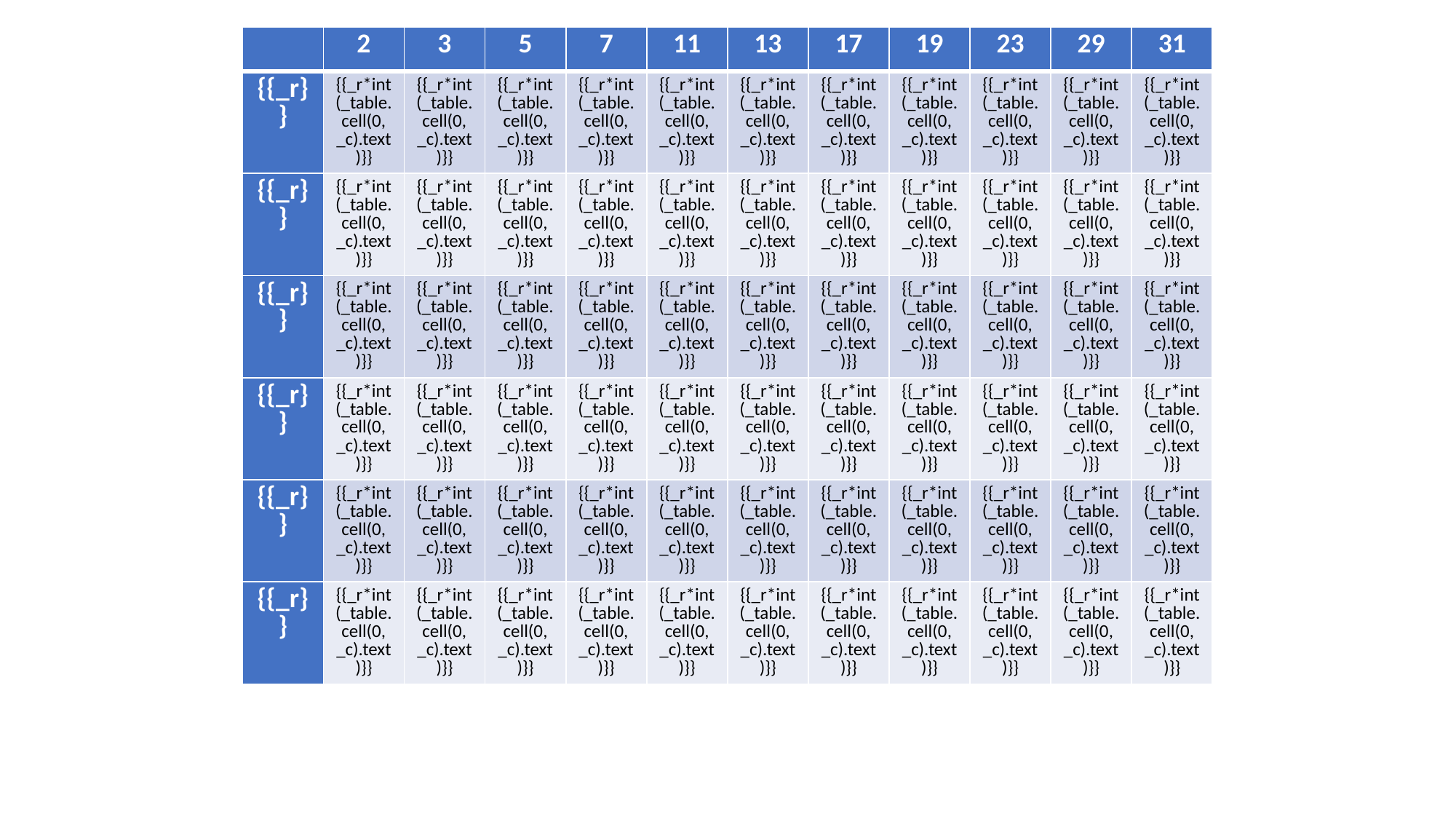

|  | 2 | 3 | 5 | 7 | 11 | 13 | 17 | 19 | 23 | 29 | 31 |
| --- | --- | --- | --- | --- | --- | --- | --- | --- | --- | --- | --- |
| {{\_r}} | {{\_r\*int(\_table.cell(0, \_c).text)}} | {{\_r\*int(\_table.cell(0, \_c).text)}} | {{\_r\*int(\_table.cell(0, \_c).text)}} | {{\_r\*int(\_table.cell(0, \_c).text)}} | {{\_r\*int(\_table.cell(0, \_c).text)}} | {{\_r\*int(\_table.cell(0, \_c).text)}} | {{\_r\*int(\_table.cell(0, \_c).text)}} | {{\_r\*int(\_table.cell(0, \_c).text)}} | {{\_r\*int(\_table.cell(0, \_c).text)}} | {{\_r\*int(\_table.cell(0, \_c).text)}} | {{\_r\*int(\_table.cell(0, \_c).text)}} |
| {{\_r}} | {{\_r\*int(\_table.cell(0, \_c).text)}} | {{\_r\*int(\_table.cell(0, \_c).text)}} | {{\_r\*int(\_table.cell(0, \_c).text)}} | {{\_r\*int(\_table.cell(0, \_c).text)}} | {{\_r\*int(\_table.cell(0, \_c).text)}} | {{\_r\*int(\_table.cell(0, \_c).text)}} | {{\_r\*int(\_table.cell(0, \_c).text)}} | {{\_r\*int(\_table.cell(0, \_c).text)}} | {{\_r\*int(\_table.cell(0, \_c).text)}} | {{\_r\*int(\_table.cell(0, \_c).text)}} | {{\_r\*int(\_table.cell(0, \_c).text)}} |
| {{\_r}} | {{\_r\*int(\_table.cell(0, \_c).text)}} | {{\_r\*int(\_table.cell(0, \_c).text)}} | {{\_r\*int(\_table.cell(0, \_c).text)}} | {{\_r\*int(\_table.cell(0, \_c).text)}} | {{\_r\*int(\_table.cell(0, \_c).text)}} | {{\_r\*int(\_table.cell(0, \_c).text)}} | {{\_r\*int(\_table.cell(0, \_c).text)}} | {{\_r\*int(\_table.cell(0, \_c).text)}} | {{\_r\*int(\_table.cell(0, \_c).text)}} | {{\_r\*int(\_table.cell(0, \_c).text)}} | {{\_r\*int(\_table.cell(0, \_c).text)}} |
| {{\_r}} | {{\_r\*int(\_table.cell(0, \_c).text)}} | {{\_r\*int(\_table.cell(0, \_c).text)}} | {{\_r\*int(\_table.cell(0, \_c).text)}} | {{\_r\*int(\_table.cell(0, \_c).text)}} | {{\_r\*int(\_table.cell(0, \_c).text)}} | {{\_r\*int(\_table.cell(0, \_c).text)}} | {{\_r\*int(\_table.cell(0, \_c).text)}} | {{\_r\*int(\_table.cell(0, \_c).text)}} | {{\_r\*int(\_table.cell(0, \_c).text)}} | {{\_r\*int(\_table.cell(0, \_c).text)}} | {{\_r\*int(\_table.cell(0, \_c).text)}} |
| {{\_r}} | {{\_r\*int(\_table.cell(0, \_c).text)}} | {{\_r\*int(\_table.cell(0, \_c).text)}} | {{\_r\*int(\_table.cell(0, \_c).text)}} | {{\_r\*int(\_table.cell(0, \_c).text)}} | {{\_r\*int(\_table.cell(0, \_c).text)}} | {{\_r\*int(\_table.cell(0, \_c).text)}} | {{\_r\*int(\_table.cell(0, \_c).text)}} | {{\_r\*int(\_table.cell(0, \_c).text)}} | {{\_r\*int(\_table.cell(0, \_c).text)}} | {{\_r\*int(\_table.cell(0, \_c).text)}} | {{\_r\*int(\_table.cell(0, \_c).text)}} |
| {{\_r}} | {{\_r\*int(\_table.cell(0, \_c).text)}} | {{\_r\*int(\_table.cell(0, \_c).text)}} | {{\_r\*int(\_table.cell(0, \_c).text)}} | {{\_r\*int(\_table.cell(0, \_c).text)}} | {{\_r\*int(\_table.cell(0, \_c).text)}} | {{\_r\*int(\_table.cell(0, \_c).text)}} | {{\_r\*int(\_table.cell(0, \_c).text)}} | {{\_r\*int(\_table.cell(0, \_c).text)}} | {{\_r\*int(\_table.cell(0, \_c).text)}} | {{\_r\*int(\_table.cell(0, \_c).text)}} | {{\_r\*int(\_table.cell(0, \_c).text)}} |